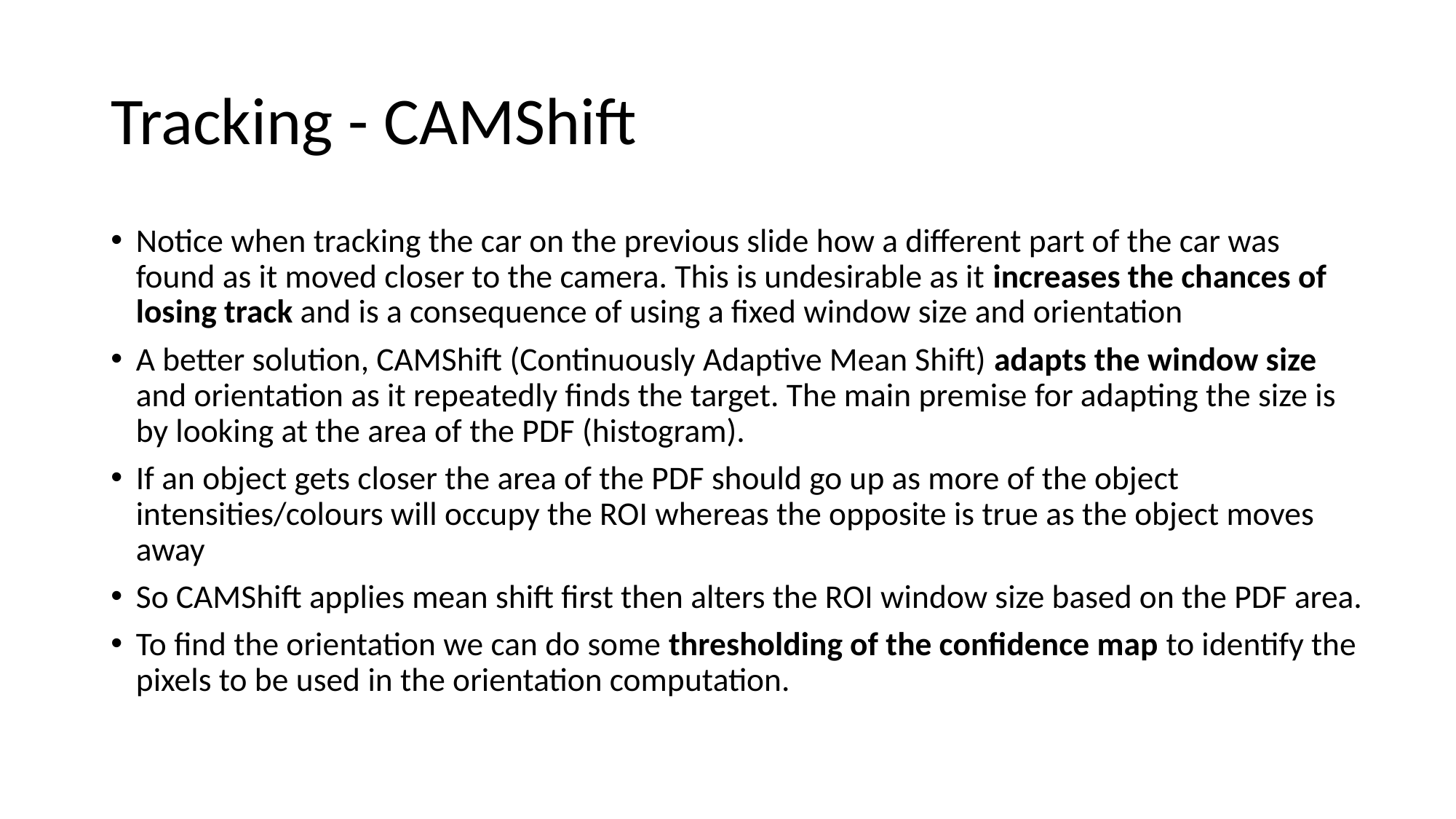

# Tracking - CAMShift
Notice when tracking the car on the previous slide how a different part of the car was found as it moved closer to the camera. This is undesirable as it increases the chances of losing track and is a consequence of using a fixed window size and orientation
A better solution, CAMShift (Continuously Adaptive Mean Shift) adapts the window size and orientation as it repeatedly finds the target. The main premise for adapting the size is by looking at the area of the PDF (histogram).
If an object gets closer the area of the PDF should go up as more of the object intensities/colours will occupy the ROI whereas the opposite is true as the object moves away
So CAMShift applies mean shift first then alters the ROI window size based on the PDF area.
To find the orientation we can do some thresholding of the confidence map to identify the pixels to be used in the orientation computation.